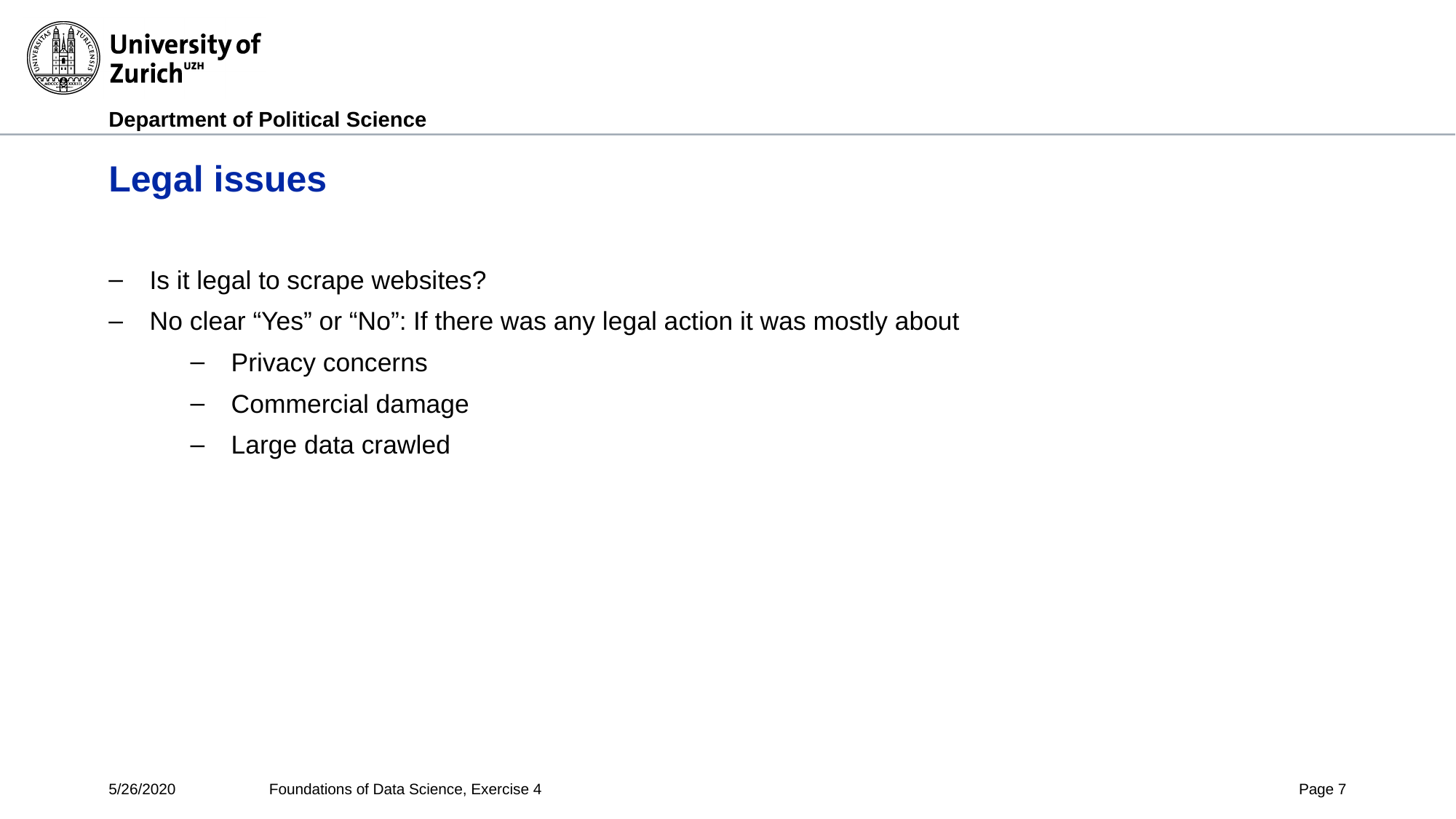

# Legal issues
Is it legal to scrape websites?
No clear “Yes” or “No”: If there was any legal action it was mostly about
Privacy concerns
Commercial damage
Large data crawled

5/26/2020
Foundations of Data Science, Exercise 4
Page 7